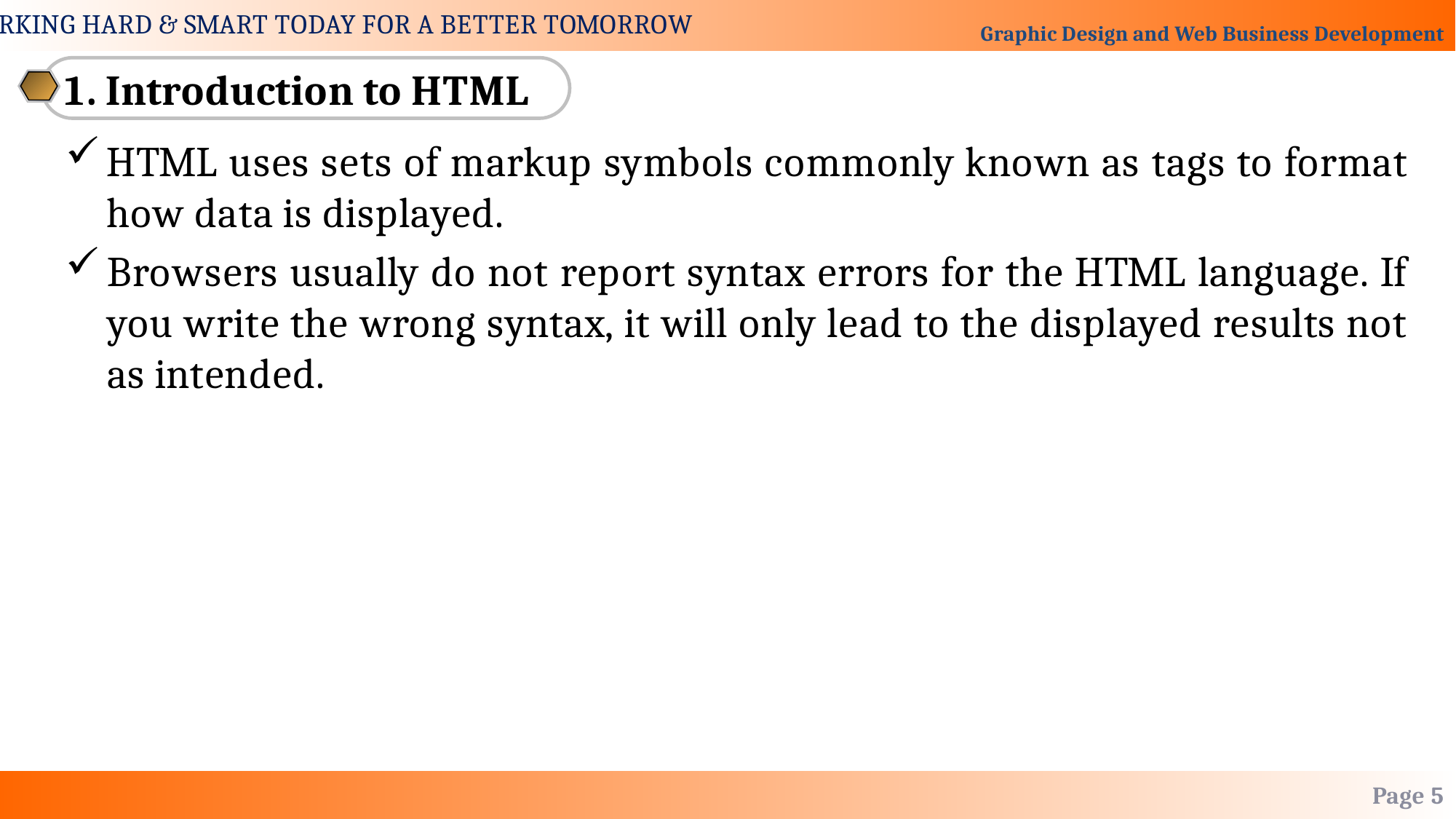

1. Introduction to HTML

HTML uses sets of markup symbols commonly known as tags to format how data is displayed.
Browsers usually do not report syntax errors for the HTML language. If you write the wrong syntax, it will only lead to the displayed results not as intended.

Page 5